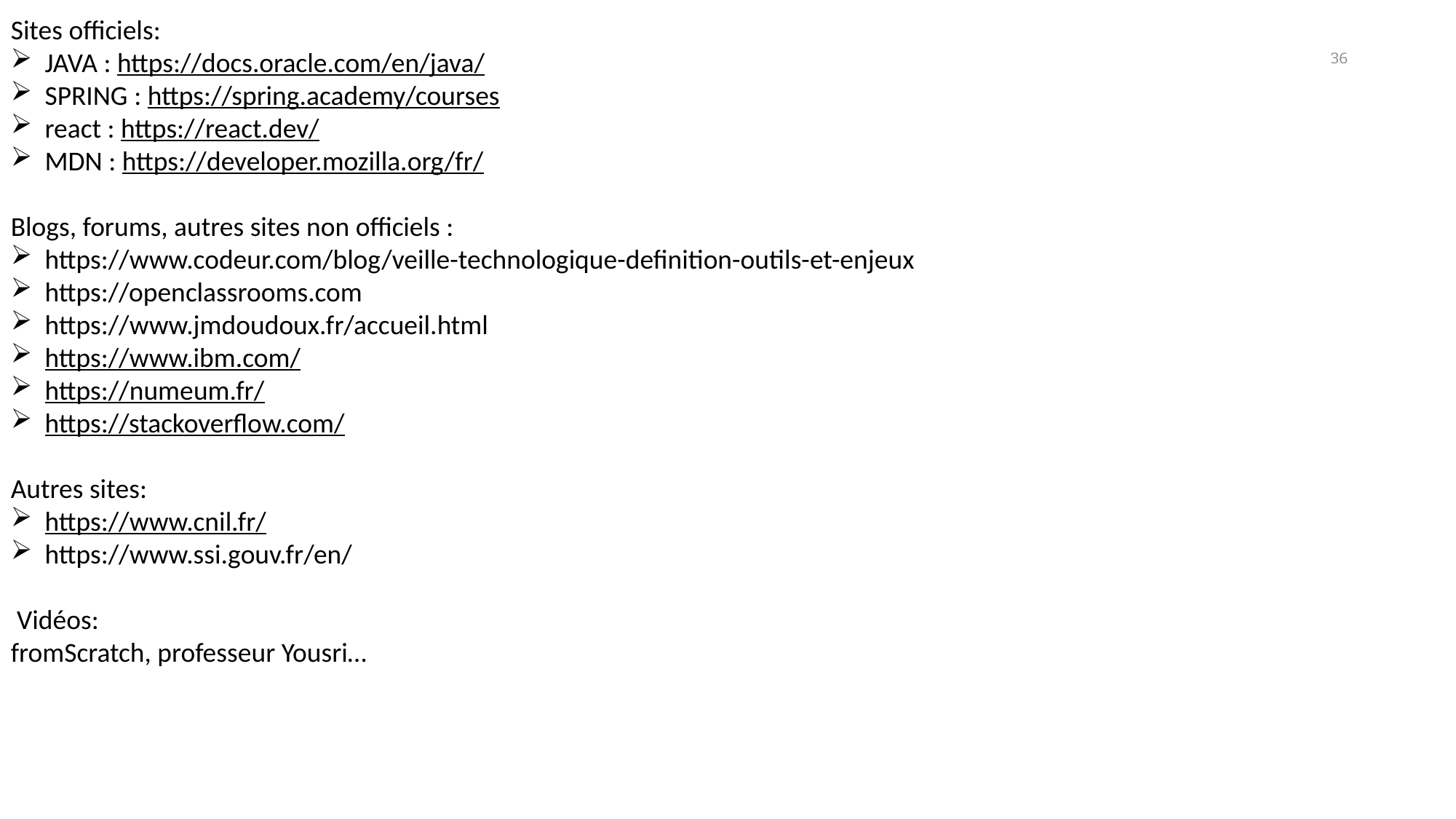

Sites officiels:
JAVA : https://docs.oracle.com/en/java/
SPRING : https://spring.academy/courses
react : https://react.dev/
MDN : https://developer.mozilla.org/fr/

Blogs, forums, autres sites non officiels :
https://www.codeur.com/blog/veille-technologique-definition-outils-et-enjeux
https://openclassrooms.com
https://www.jmdoudoux.fr/accueil.html
https://www.ibm.com/
https://numeum.fr/
https://stackoverflow.com/

Autres sites:
https://www.cnil.fr/
https://www.ssi.gouv.fr/en/

 Vidéos:
fromScratch, professeur Yousri…

36